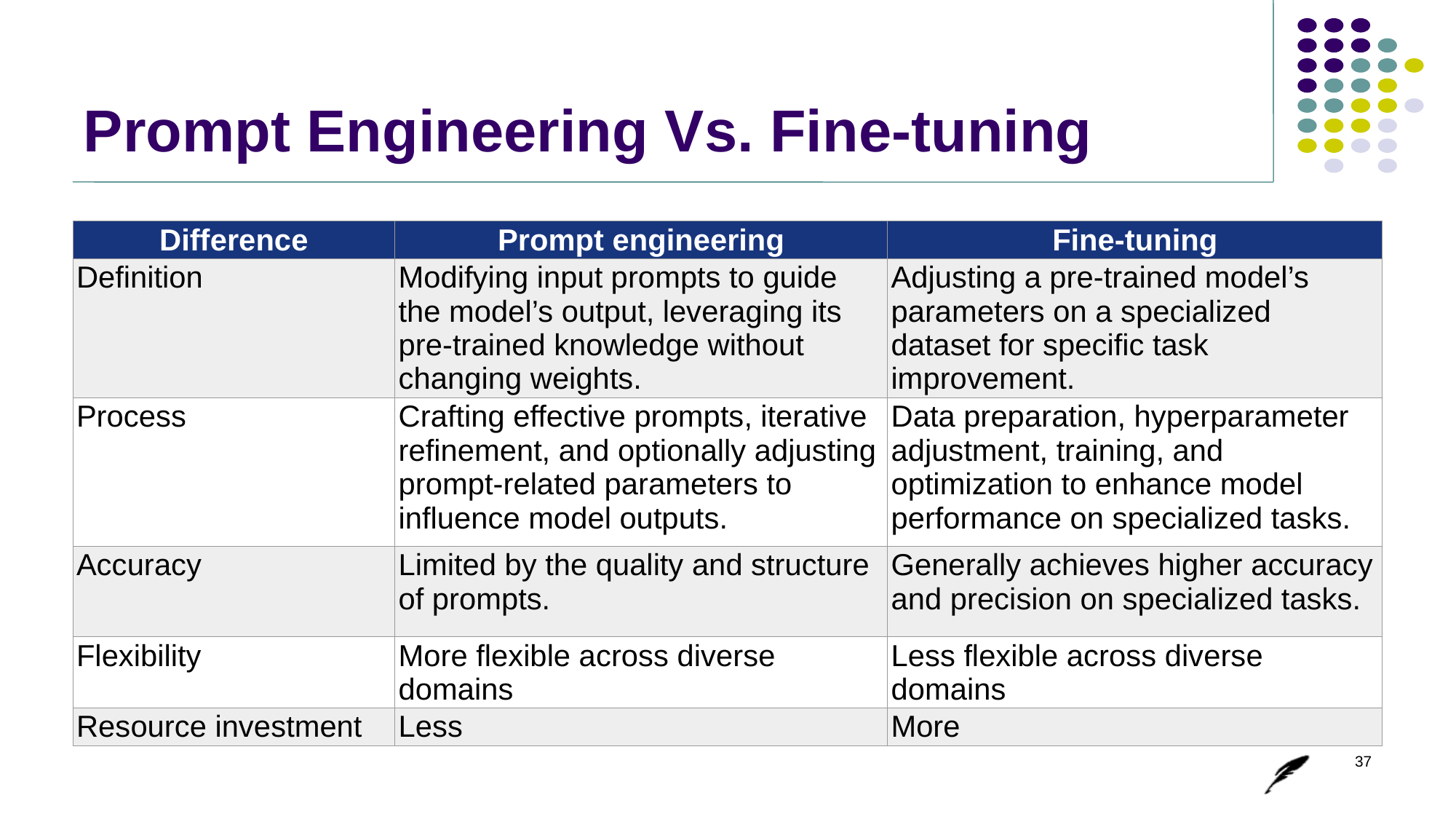

# Prompt Engineering Vs. Fine-tuning
| Difference | Prompt engineering | Fine-tuning |
| --- | --- | --- |
| Definition | Modifying input prompts to guide the model’s output, leveraging its pre-trained knowledge without changing weights. | Adjusting a pre-trained model’s parameters on a specialized dataset for specific task improvement. |
| Process | Crafting effective prompts, iterative refinement, and optionally adjusting prompt-related parameters to influence model outputs. | Data preparation, hyperparameter adjustment, training, and optimization to enhance model performance on specialized tasks. |
| Accuracy | Limited by the quality and structure of prompts. | Generally achieves higher accuracy and precision on specialized tasks. |
| Flexibility | More flexible across diverse domains | Less flexible across diverse domains |
| Resource investment | Less | More |
37